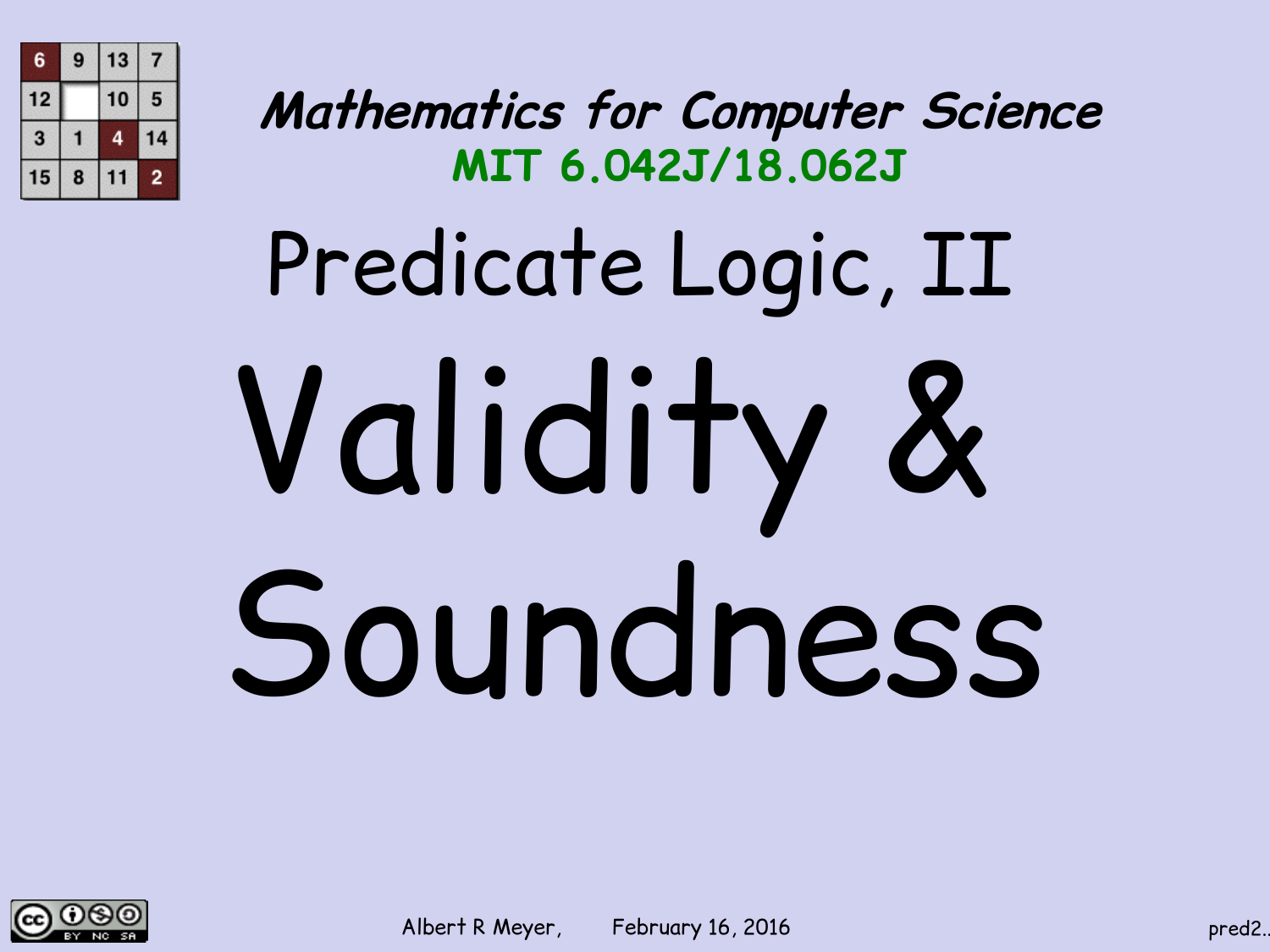

Mathematics for Computer Science
MIT 6.042J/18.062J

# Predicate Logic, II
Validity &
Soundness